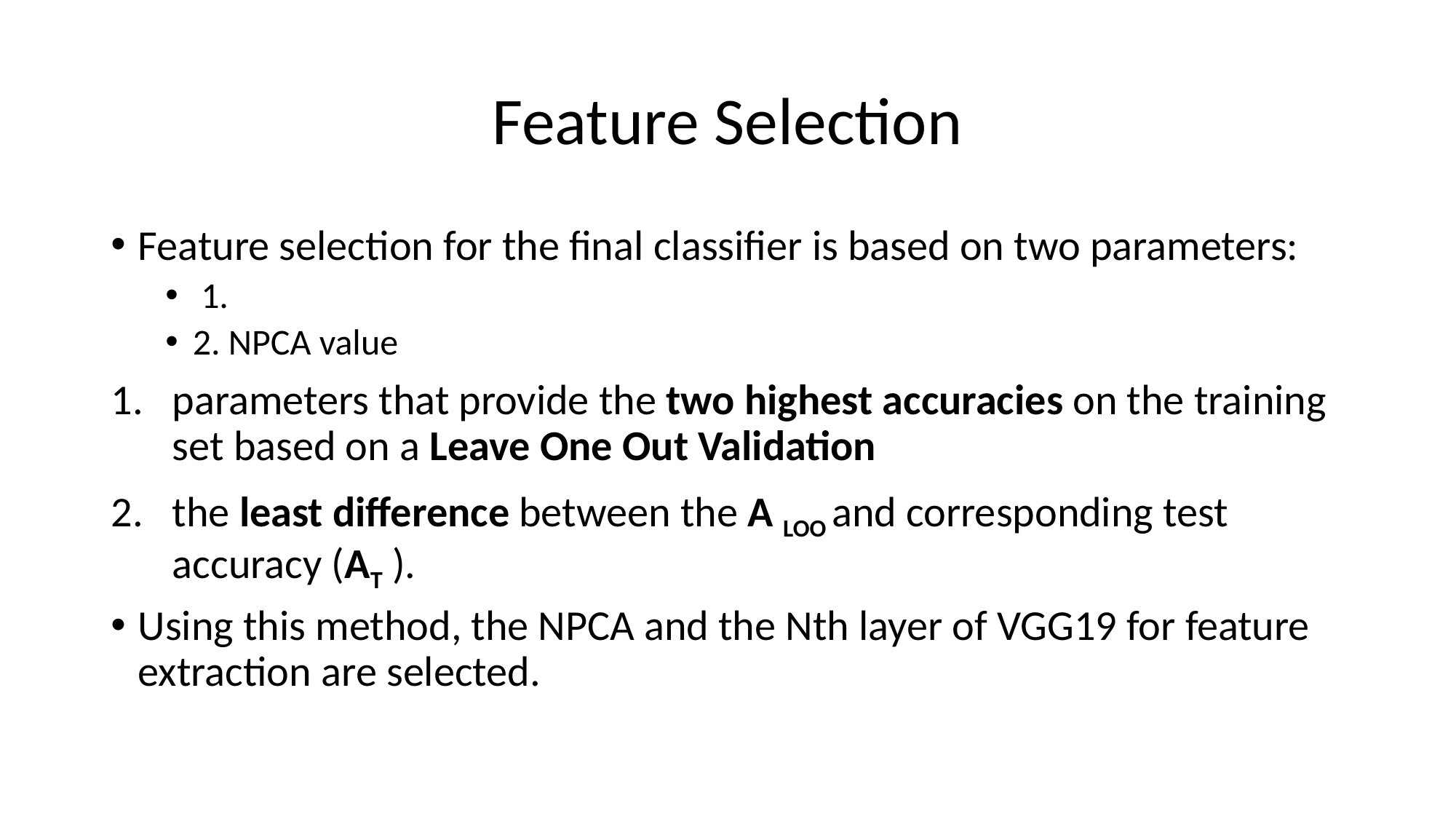

# Feature Selection
Feature selection for the final classifier is based on two parameters:
 1.
2. NPCA value
parameters that provide the two highest accuracies on the training set based on a Leave One Out Validation
the least difference between the A LOO and corresponding test accuracy (AT ).
Using this method, the NPCA and the Nth layer of VGG19 for feature extraction are selected.